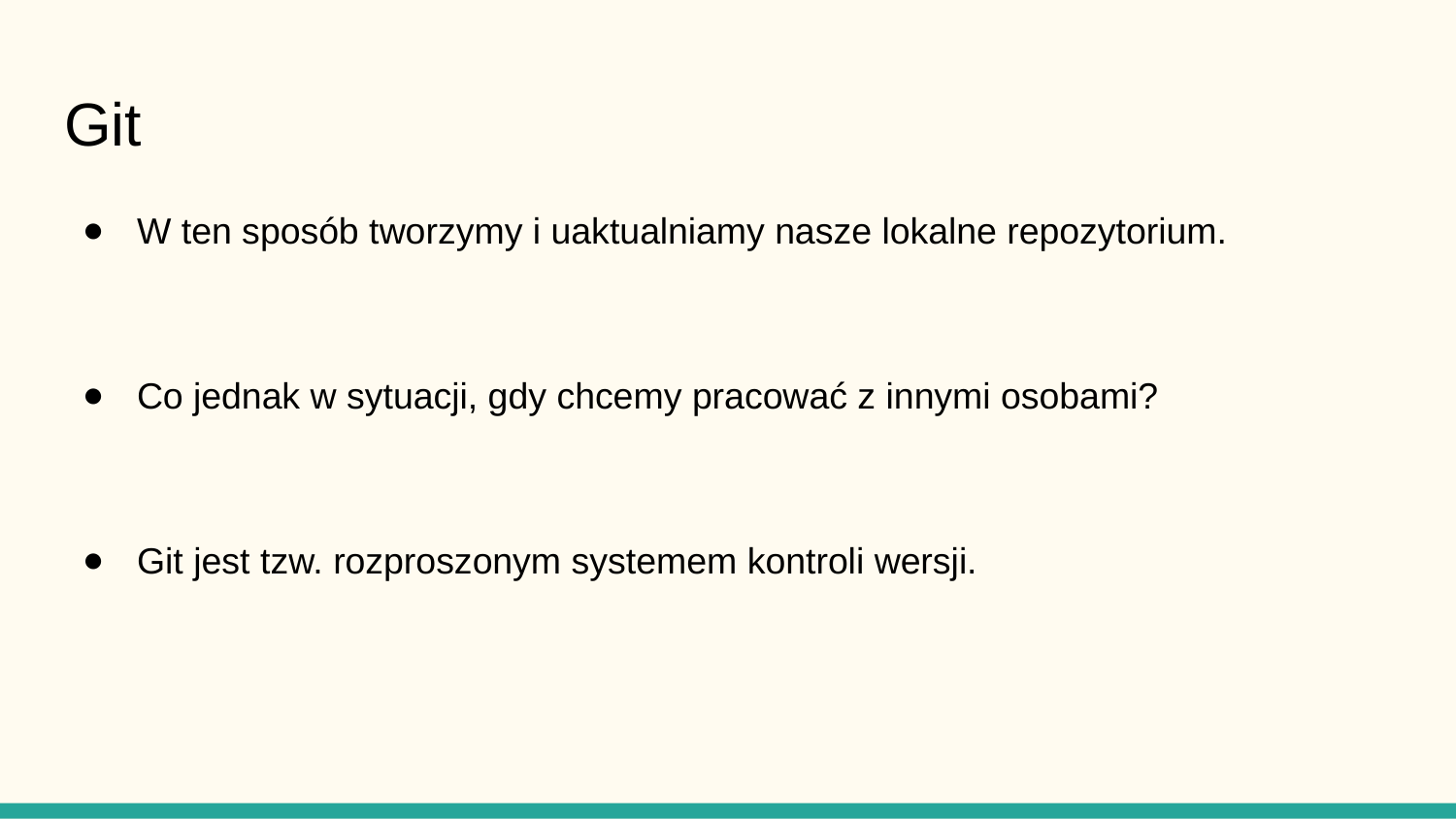

# Git
W ten sposób tworzymy i uaktualniamy nasze lokalne repozytorium.

Co jednak w sytuacji, gdy chcemy pracować z innymi osobami?

Git jest tzw. rozproszonym systemem kontroli wersji.